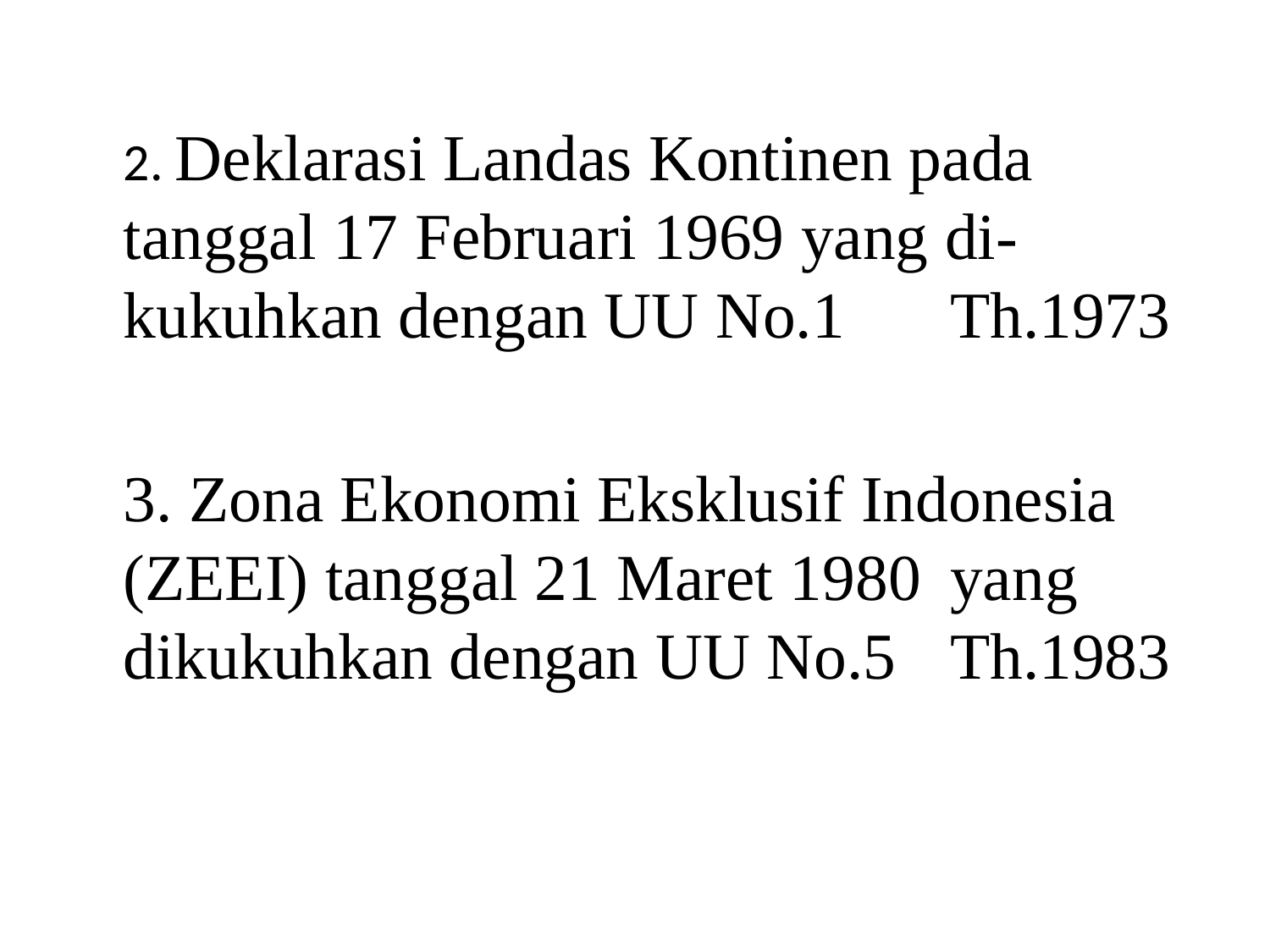

2. Deklarasi Landas Kontinen pada 	tanggal 17 Februari 1969 yang di- 	kukuhkan dengan UU No.1 	Th.1973

	3. Zona Ekonomi Eksklusif Indonesia 	(ZEEI) tanggal 21 Maret 1980 	yang dikukuhkan dengan UU No.5 	Th.1983